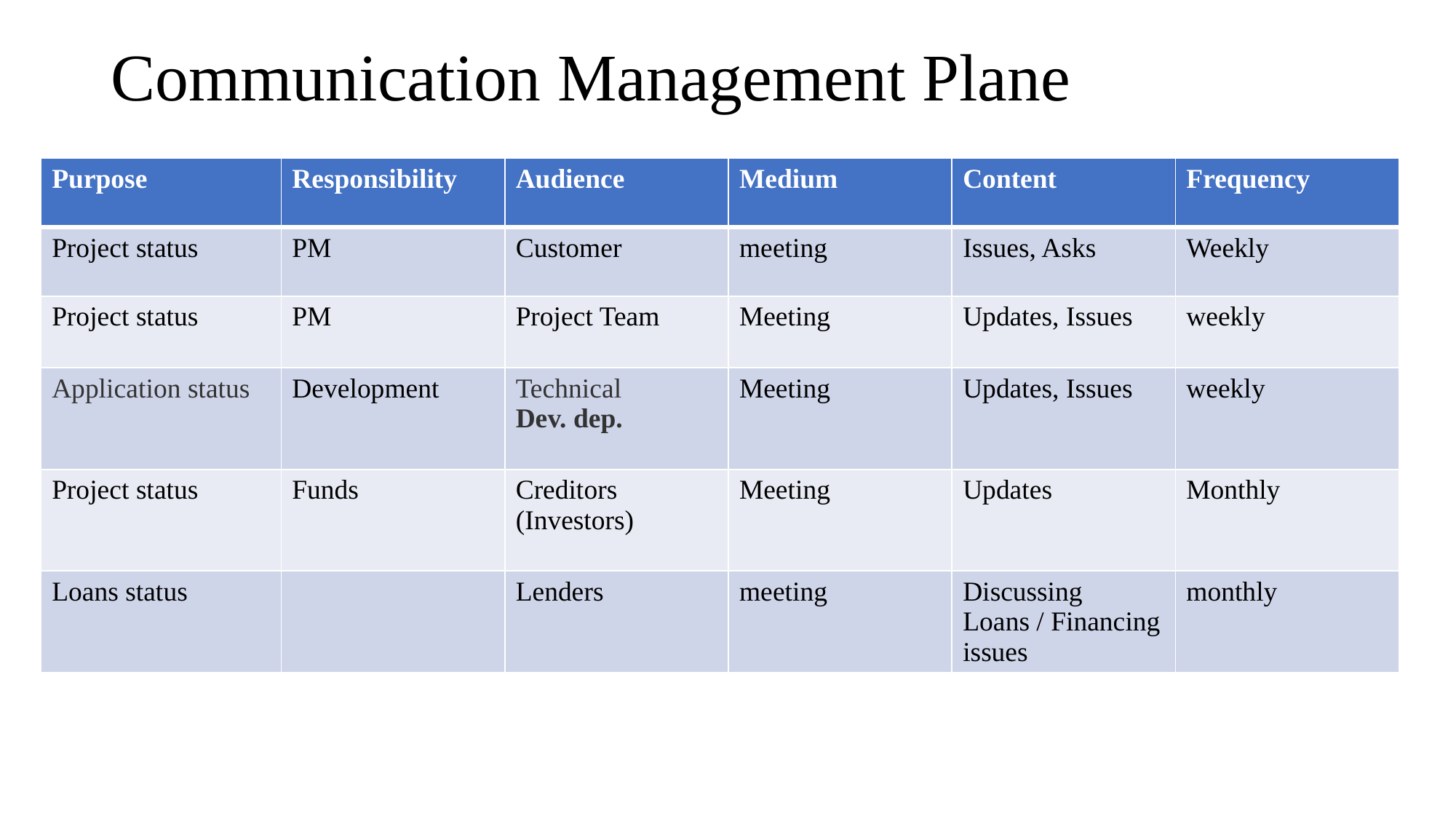

# Communication Management Plane
| Purpose | Responsibility | Audience | Medium | Content | Frequency |
| --- | --- | --- | --- | --- | --- |
| Project status | PM | Customer | meeting | Issues, Asks | Weekly |
| Project status | PM | Project Team | Meeting | Updates, Issues | weekly |
| Application status | Development | Technical Dev. dep. | Meeting | Updates, Issues | weekly |
| Project status | Funds | Creditors (Investors) | Meeting | Updates | Monthly |
| Loans status |  | Lenders | meeting | Discussing Loans / Financing issues | monthly |